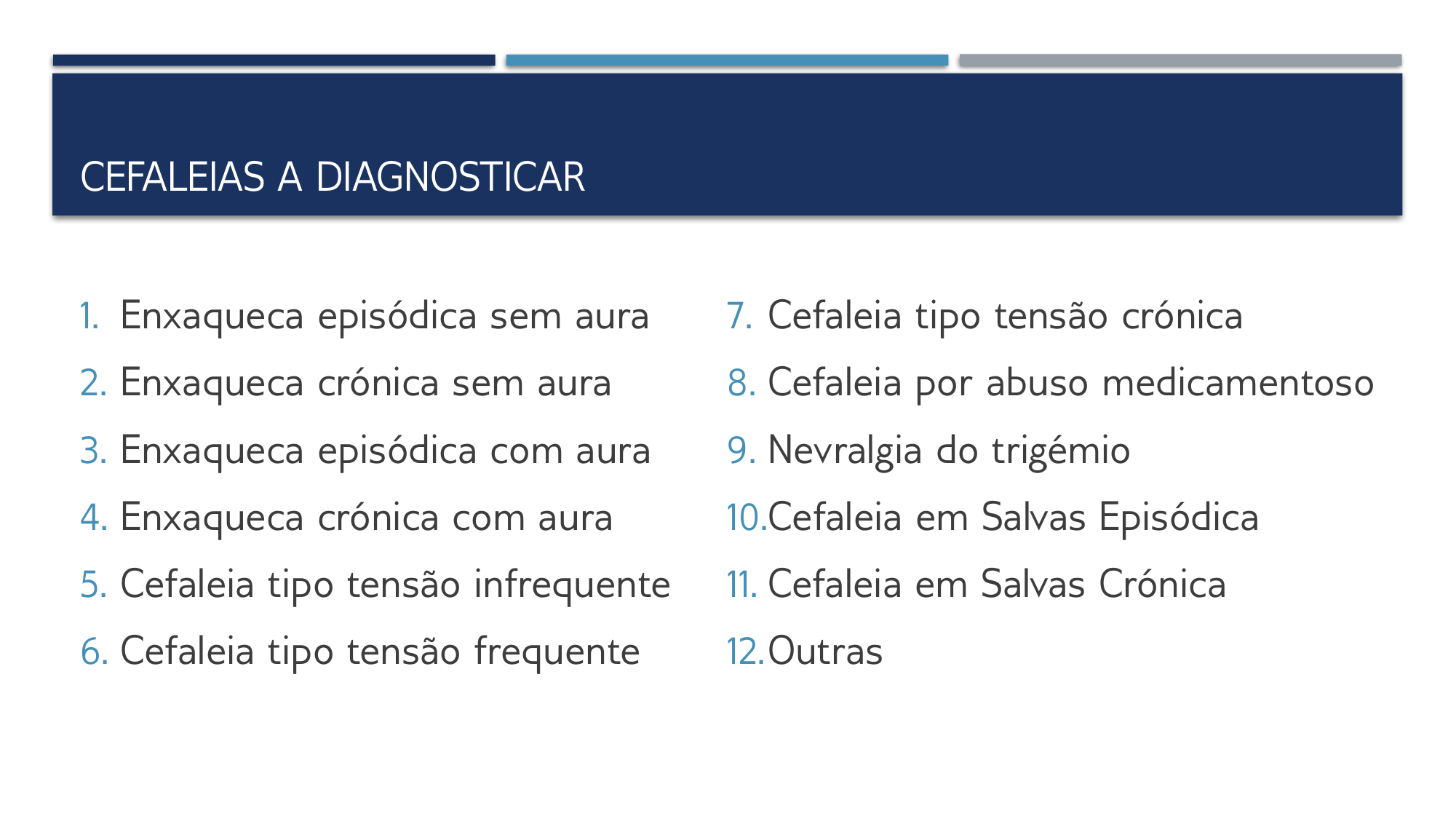

# Cefaleias a diagnosticar
Enxaqueca episódica sem aura
Enxaqueca crónica sem aura
Enxaqueca episódica com aura
Enxaqueca crónica com aura
Cefaleia tipo tensão infrequente
Cefaleia tipo tensão frequente
Cefaleia tipo tensão crónica
Cefaleia por abuso medicamentoso
Nevralgia do trigémio
Cefaleia em Salvas Episódica
Cefaleia em Salvas Crónica
Outras